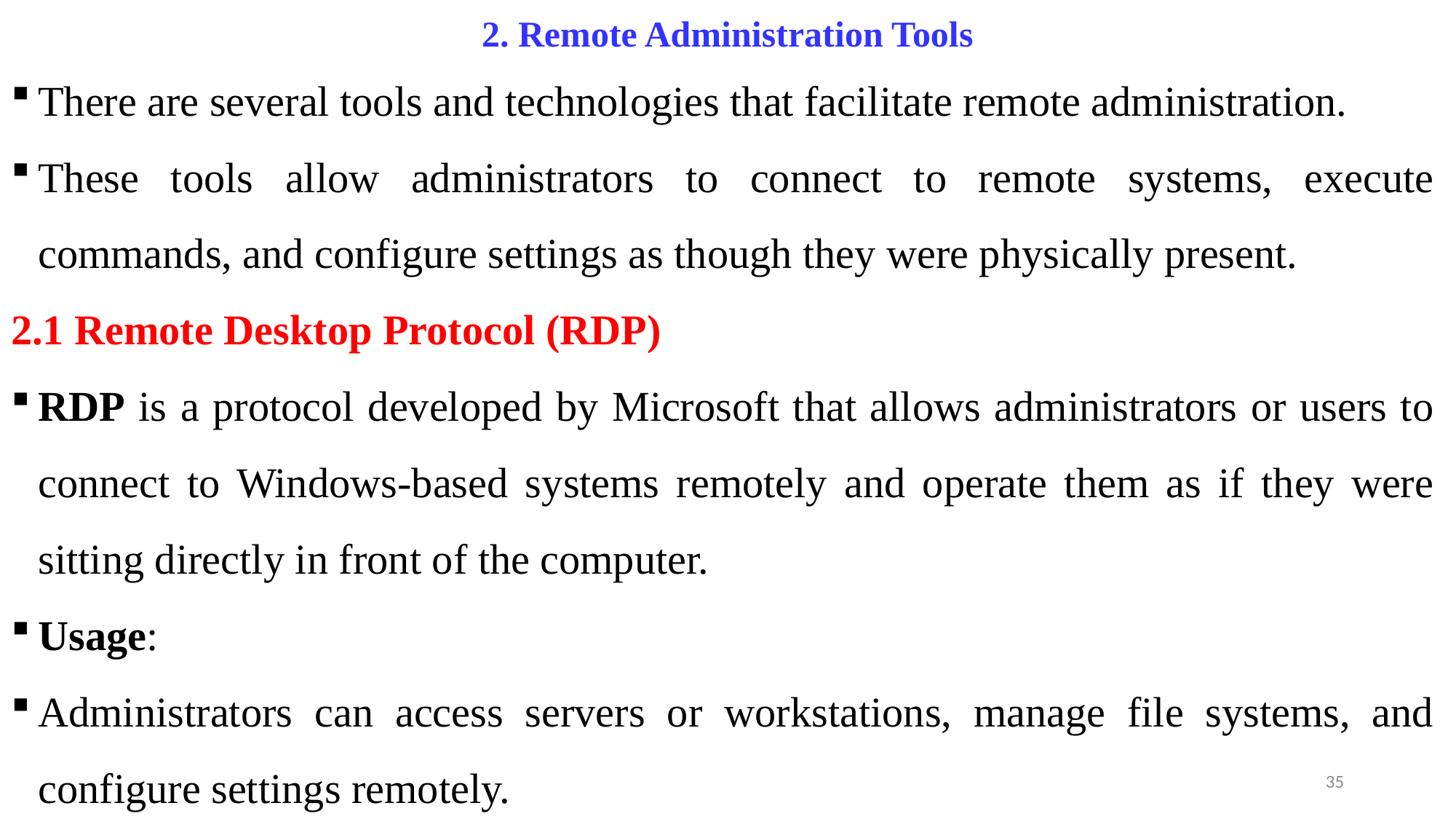

# 2. Remote Administration Tools
There are several tools and technologies that facilitate remote administration.
These tools allow administrators to connect to remote systems, execute commands, and configure settings as though they were physically present.
2.1 Remote Desktop Protocol (RDP)
RDP is a protocol developed by Microsoft that allows administrators or users to connect to Windows-based systems remotely and operate them as if they were sitting directly in front of the computer.
Usage:
Administrators can access servers or workstations, manage file systems, and configure settings remotely.
35